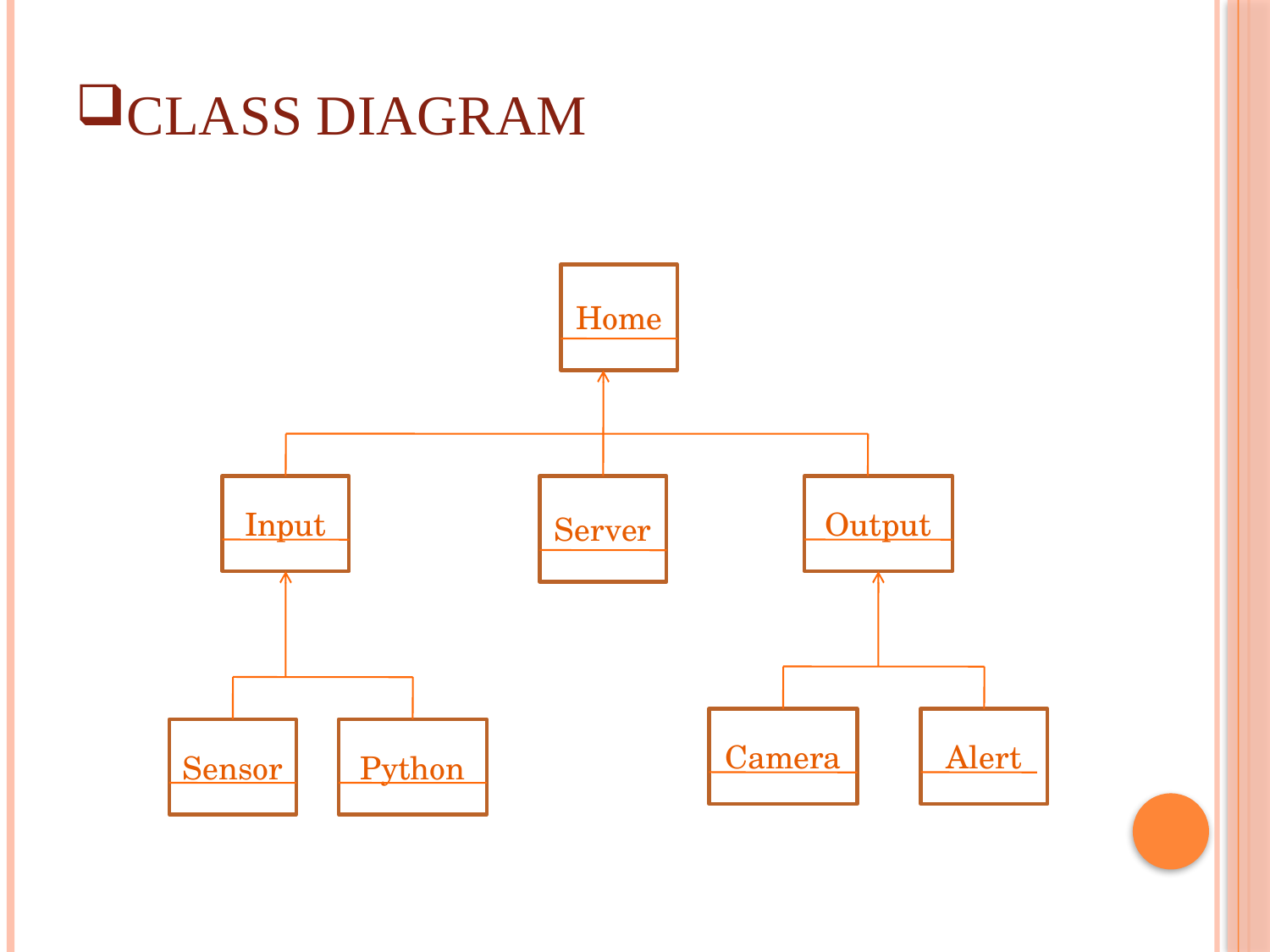

# Class Diagram
Home
Input
Server
Output
Camera
Alert
Sensor
Python